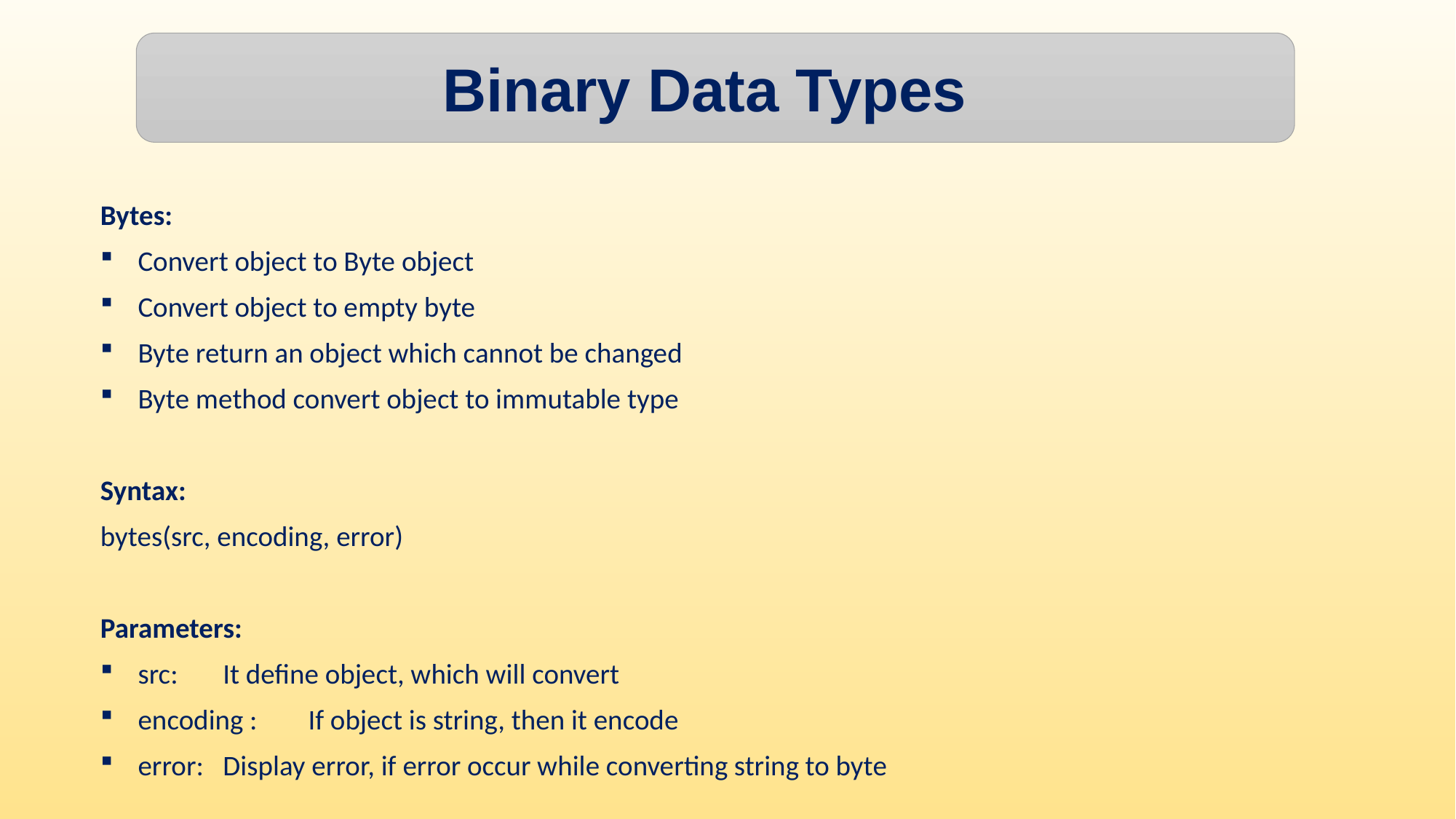

Binary Data Types
Bytes:
Convert object to Byte object
Convert object to empty byte
Byte return an object which cannot be changed
Byte method convert object to immutable type

Syntax:
bytes(src, encoding, error)

Parameters:
src: 		It define object, which will convert
encoding :	If object is string, then it encode
error:	Display error, if error occur while converting string to byte